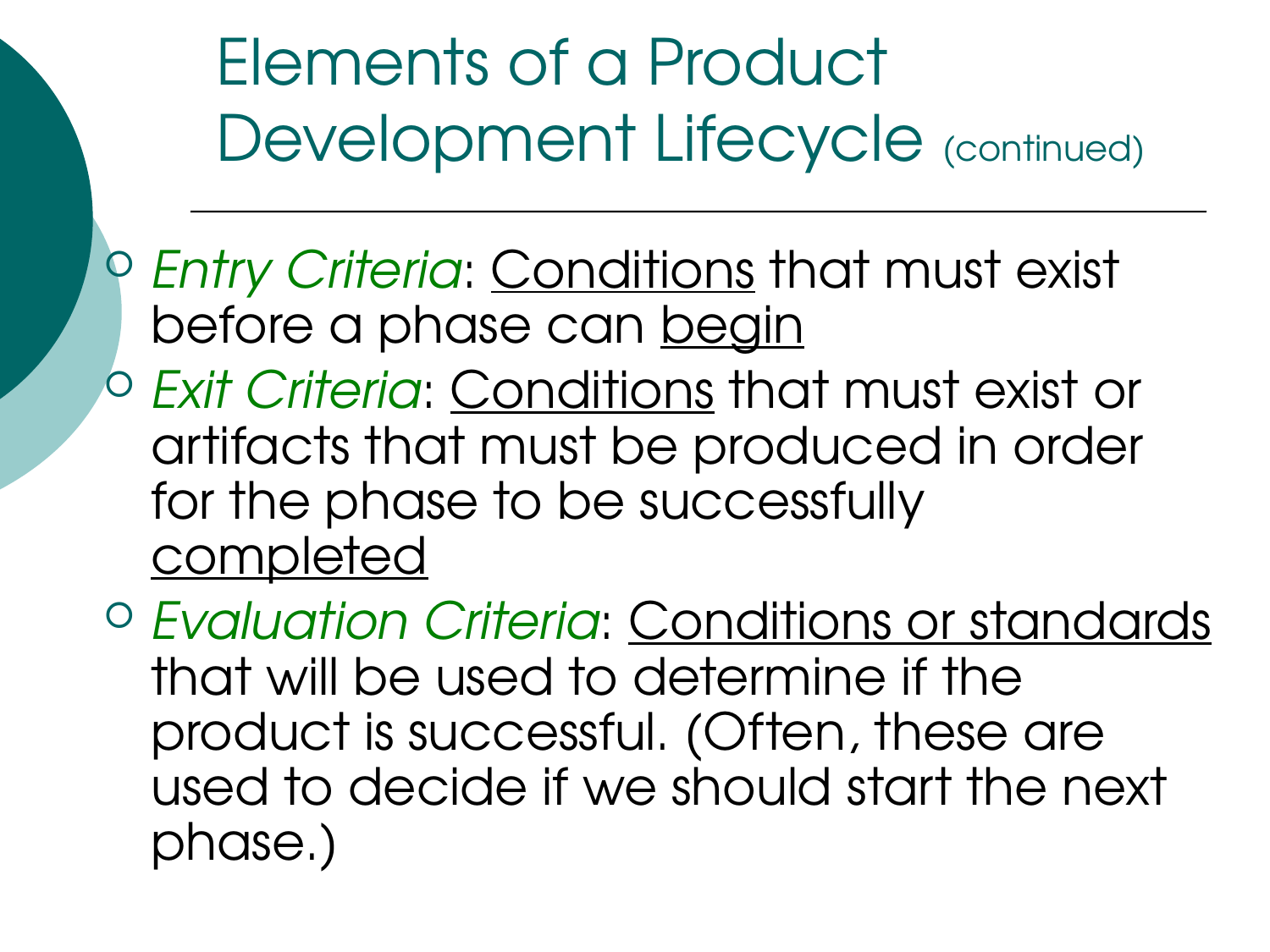

# Elements of a Product Development Lifecycle (continued)
Entry Criteria: Conditions that must exist before a phase can begin
Exit Criteria: Conditions that must exist or artifacts that must be produced in order for the phase to be successfully completed
Evaluation Criteria: Conditions or standards that will be used to determine if the product is successful. (Often, these are used to decide if we should start the next phase.)